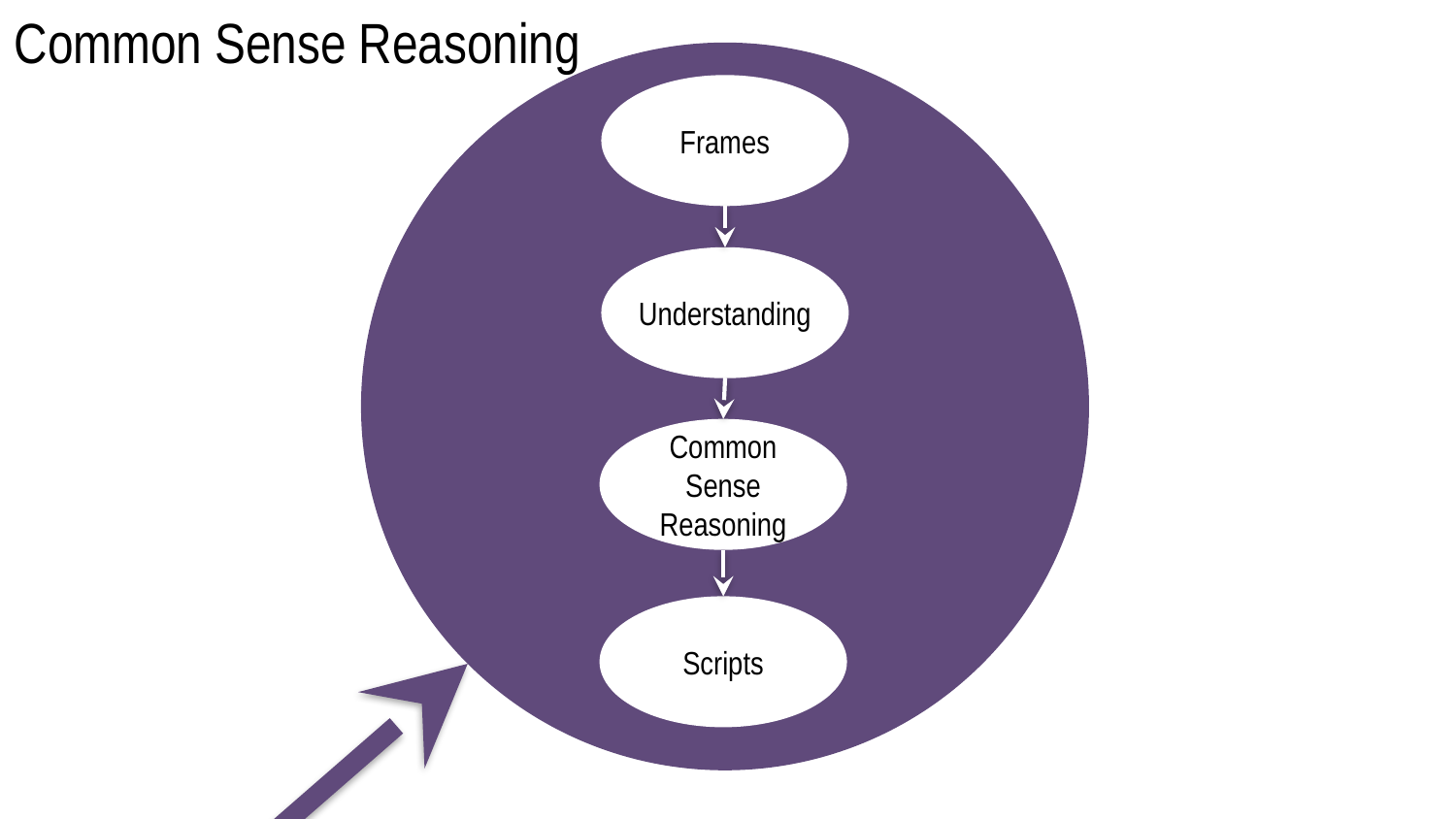

Common Sense Reasoning

Frames
Understanding
Common Sense Reasoning
Scripts